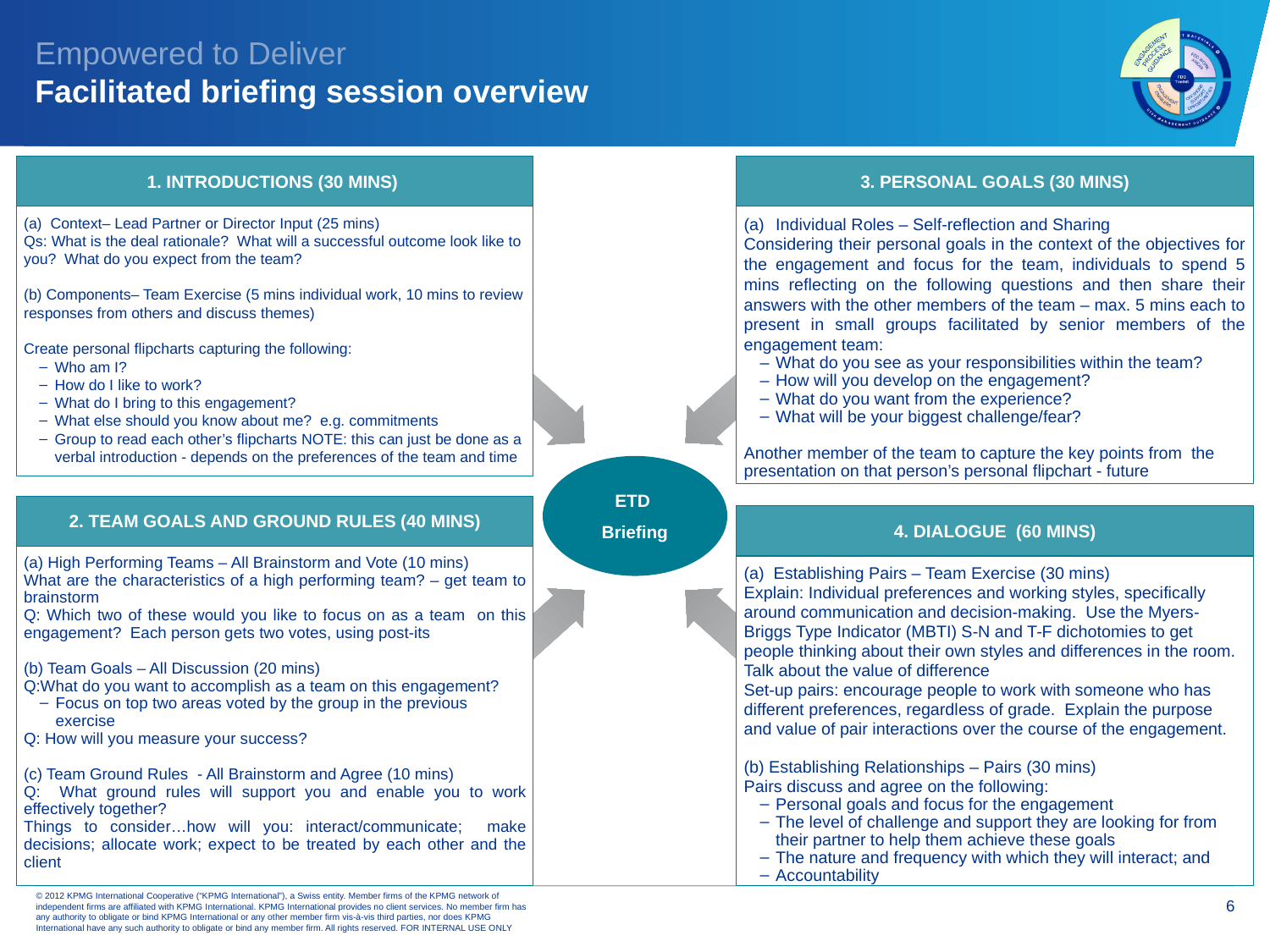

# Empowered to Deliver Facilitated briefing session overview
1. INTRODUCTIONS (30 MINS)
3. PERSONAL GOALS (30 MINS)

Individual Roles – Self-reflection and Sharing
Considering their personal goals in the context of the objectives for the engagement and focus for the team, individuals to spend 5 mins reflecting on the following questions and then share their answers with the other members of the team – max. 5 mins each to present in small groups facilitated by senior members of the engagement team:
What do you see as your responsibilities within the team?
How will you develop on the engagement?
What do you want from the experience?
What will be your biggest challenge/fear?

Another member of the team to capture the key points from  the presentation on that person’s personal flipchart - future
(a)  Context– Lead Partner or Director Input (25 mins)
Qs: What is the deal rationale?  What will a successful outcome look like to you?  What do you expect from the team?

(b) Components– Team Exercise (5 mins individual work, 10 mins to review responses from others and discuss themes)

Create personal flipcharts capturing the following:
Who am I?
How do I like to work?
What do I bring to this engagement?
What else should you know about me?  e.g. commitments
Group to read each other’s flipcharts NOTE: this can just be done as a verbal introduction - depends on the preferences of the team and time
ETD
Briefing

2. TEAM GOALS AND GROUND RULES (40 MINS)
4. DIALOGUE  (60 MINS)

(a) High Performing Teams – All Brainstorm and Vote (10 mins)
What are the characteristics of a high performing team? – get team to brainstorm
Q: Which two of these would you like to focus on as a team  on this engagement?  Each person gets two votes, using post-its

(b) Team Goals – All Discussion (20 mins)
Q:What do you want to accomplish as a team on this engagement?
Focus on top two areas voted by the group in the previous exercise
Q: How will you measure your success?

(c) Team Ground Rules  - All Brainstorm and Agree (10 mins)
Q:  What ground rules will support you and enable you to work effectively together?
Things to consider…how will you: interact/communicate;  make decisions; allocate work; expect to be treated by each other and the client
(a)  Establishing Pairs – Team Exercise (30 mins)
Explain: Individual preferences and working styles, specifically around communication and decision-making.  Use the Myers-Briggs Type Indicator (MBTI) S-N and T-F dichotomies to get people thinking about their own styles and differences in the room.  Talk about the value of difference
Set-up pairs: encourage people to work with someone who has different preferences, regardless of grade.  Explain the purpose and value of pair interactions over the course of the engagement.

(b) Establishing Relationships – Pairs (30 mins)
Pairs discuss and agree on the following:
Personal goals and focus for the engagement
The level of challenge and support they are looking for from their partner to help them achieve these goals
The nature and frequency with which they will interact; and
Accountability